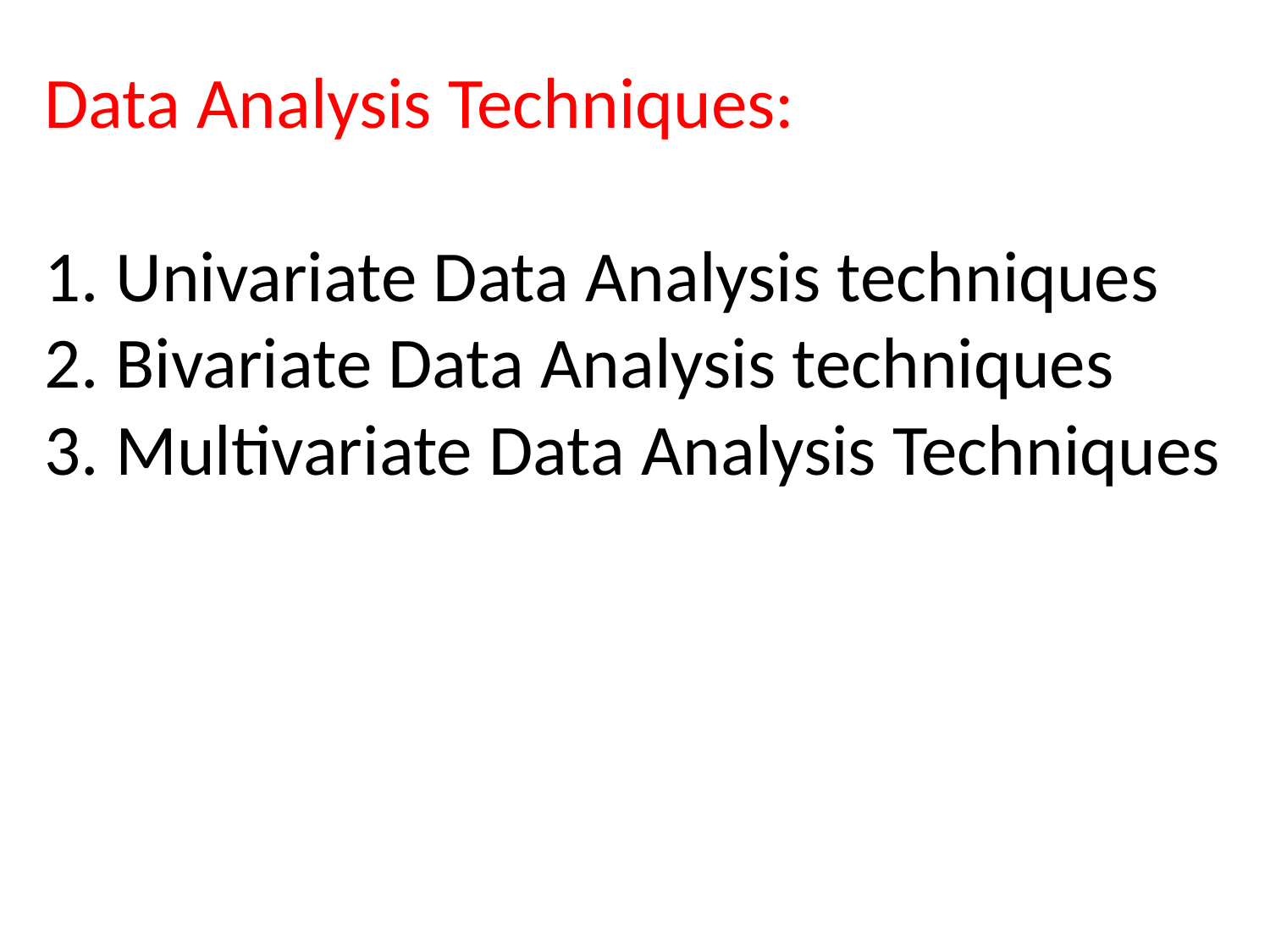

# Data Analysis Techniques: 1. Univariate Data Analysis techniques 2. Bivariate Data Analysis techniques 3. Multivariate Data Analysis Techniques